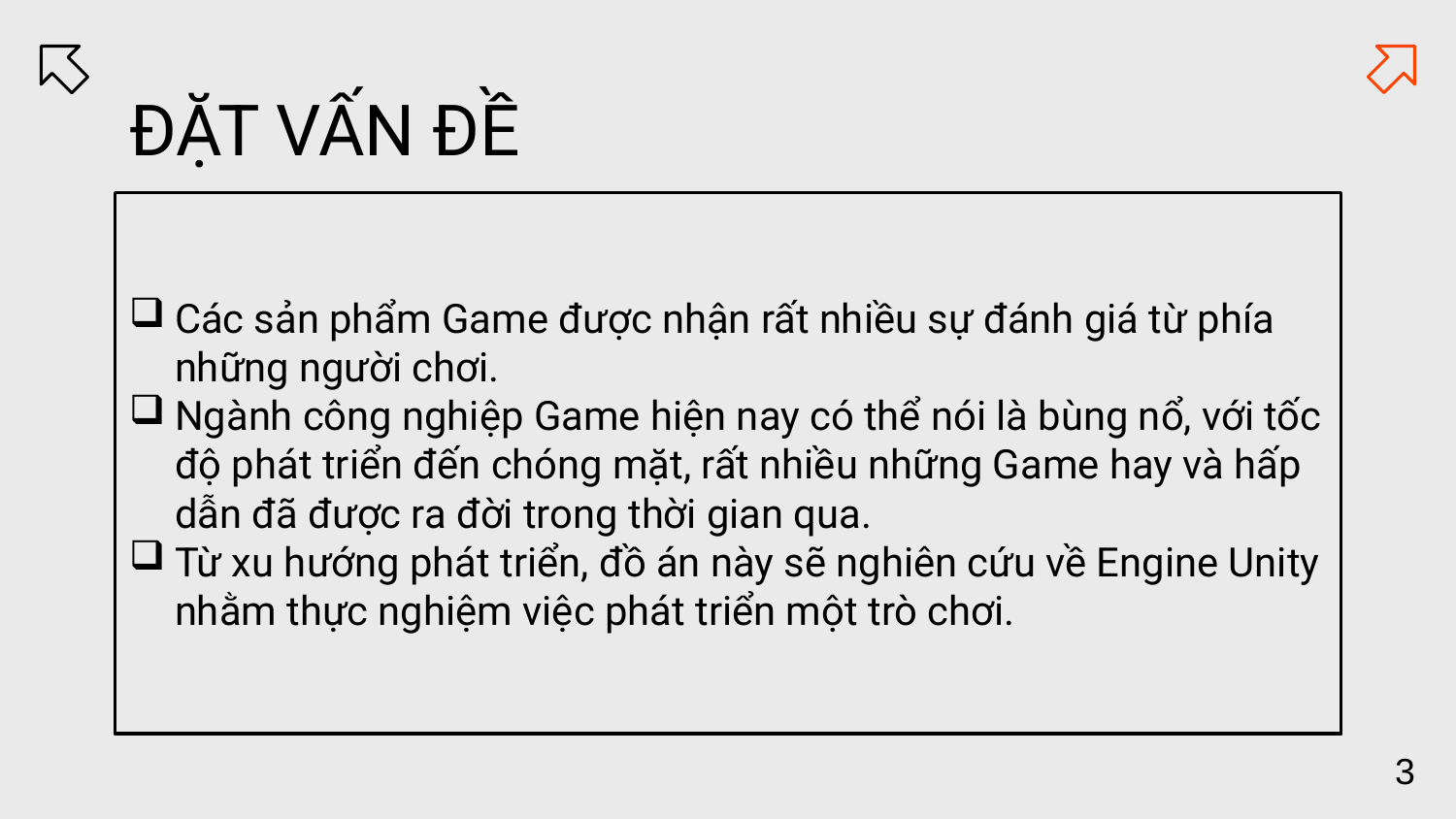

# ĐẶT VẤN ĐỀ
Các sản phẩm Game được nhận rất nhiều sự đánh giá từ phía những người chơi.
Ngành công nghiệp Game hiện nay có thể nói là bùng nổ, với tốc độ phát triển đến chóng mặt, rất nhiều những Game hay và hấp dẫn đã được ra đời trong thời gian qua.
Từ xu hướng phát triển, đồ án này sẽ nghiên cứu về Engine Unity nhằm thực nghiệm việc phát triển một trò chơi.
3